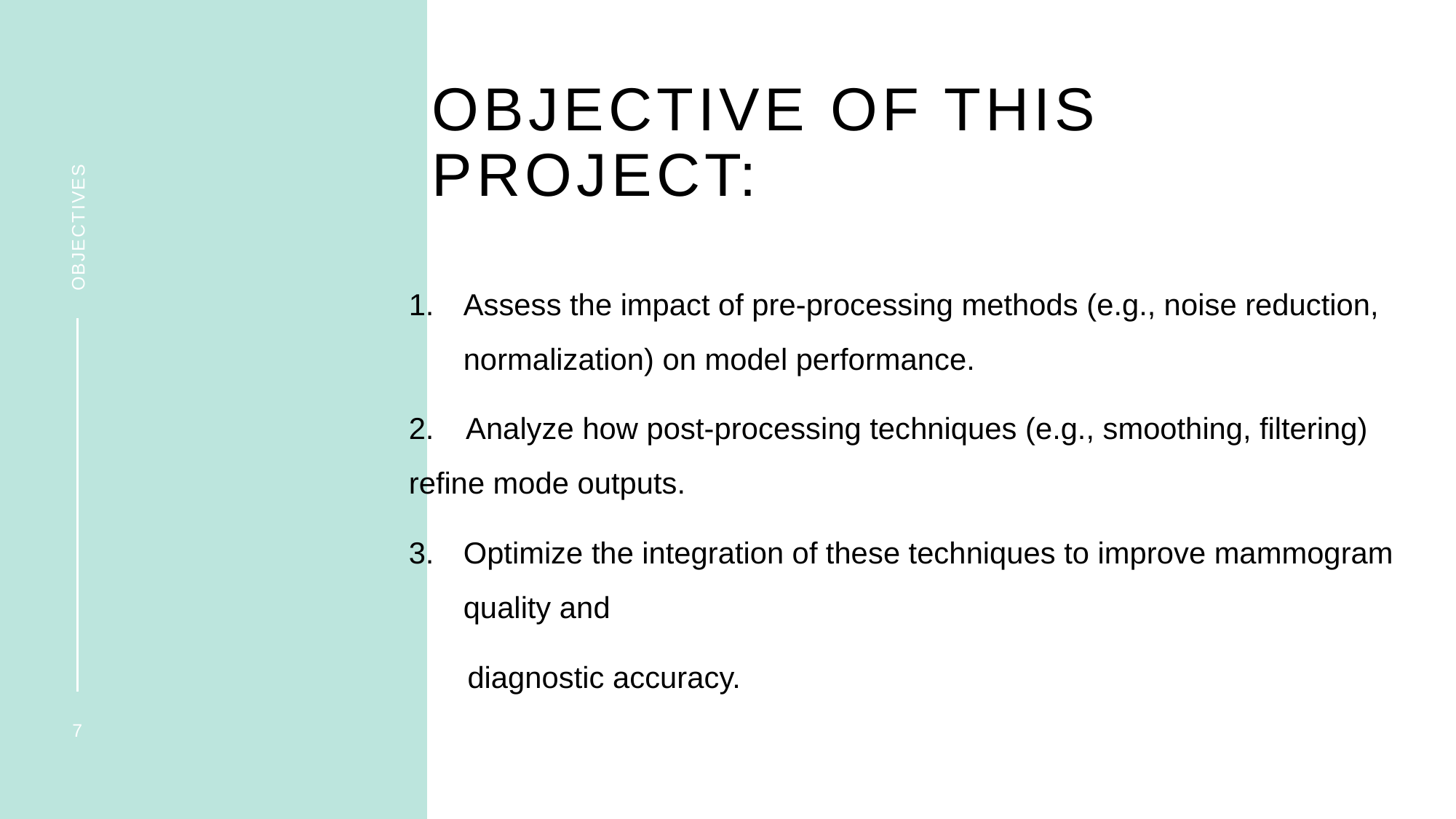

# objective of this project:
objectives

Assess the impact of pre-processing methods (e.g., noise reduction, normalization) on model performance.
2.    Analyze how post-processing techniques (e.g., smoothing, filtering) refine mode outputs.
Optimize the integration of these techniques to improve mammogram quality and
       diagnostic accuracy.

7